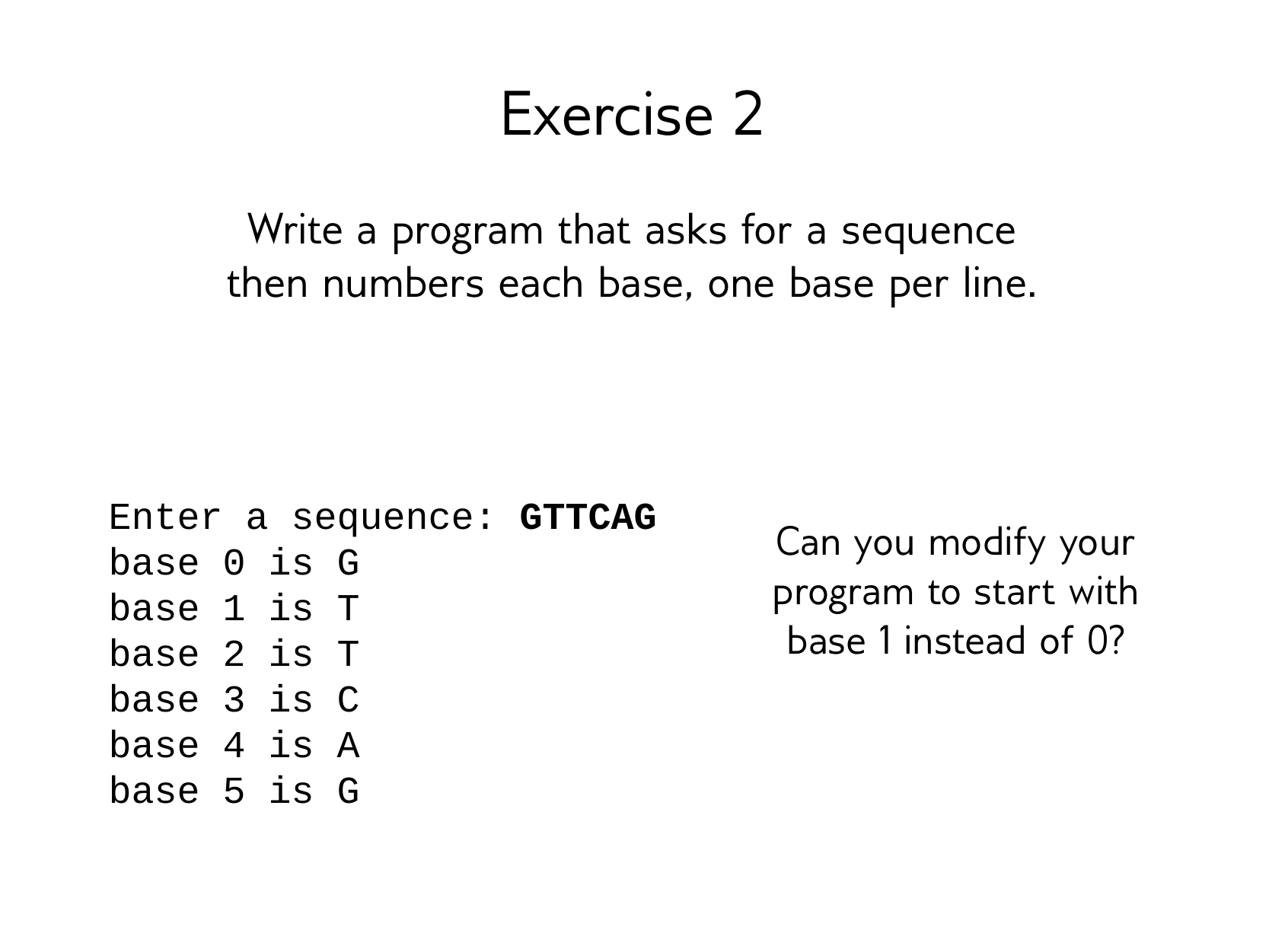

# Exercise 2
Write a program that asks for a sequence
then numbers each base, one base per line.
Enter a sequence: GTTCAG
base 0 is G
base 1 is T
base 2 is T
base 3 is C
base 4 is A
base 5 is G

Can you modify your program to start with base 1 instead of 0?